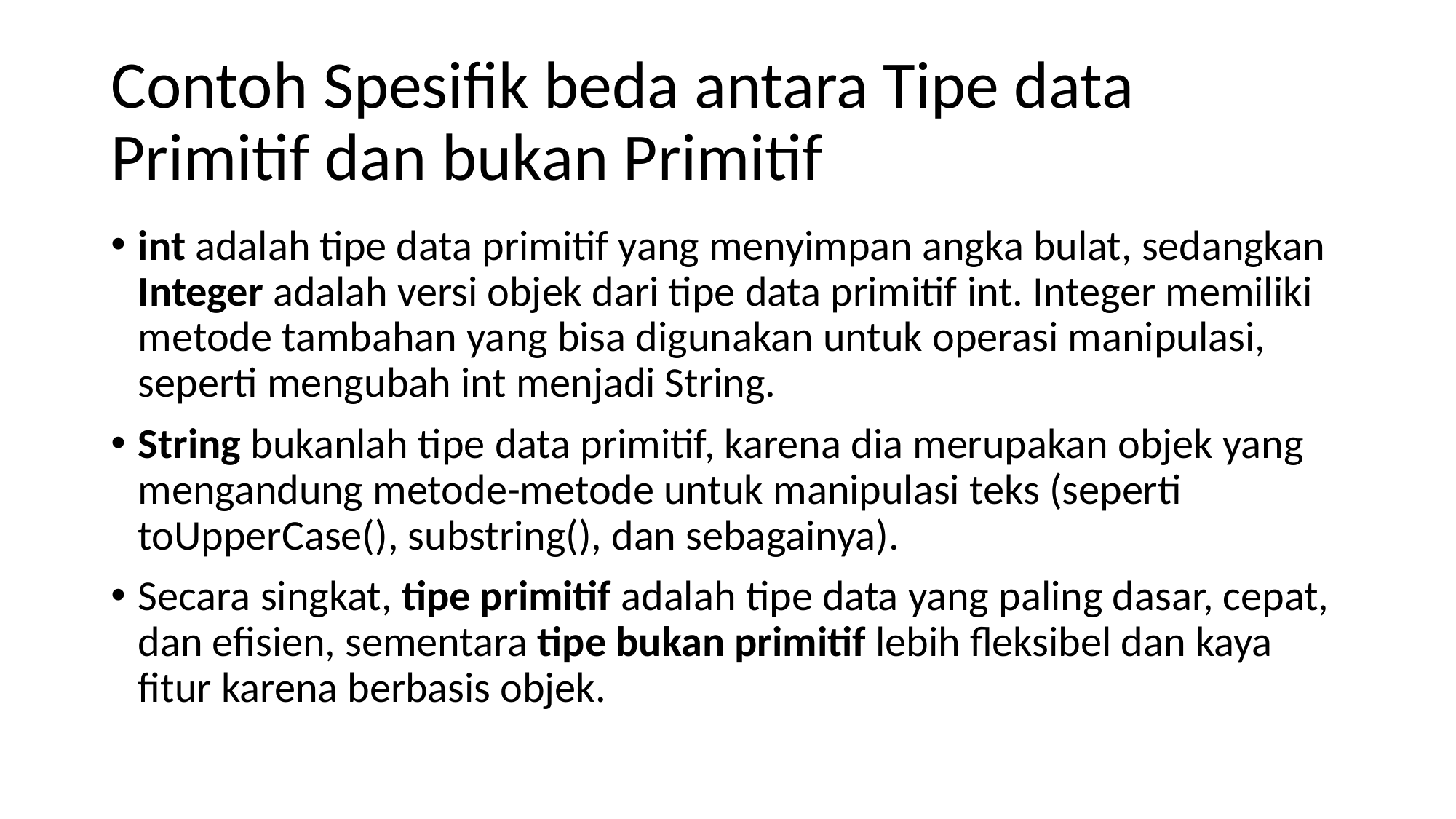

# Contoh Spesifik beda antara Tipe data Primitif dan bukan Primitif
int adalah tipe data primitif yang menyimpan angka bulat, sedangkan Integer adalah versi objek dari tipe data primitif int. Integer memiliki metode tambahan yang bisa digunakan untuk operasi manipulasi, seperti mengubah int menjadi String.
String bukanlah tipe data primitif, karena dia merupakan objek yang mengandung metode-metode untuk manipulasi teks (seperti toUpperCase(), substring(), dan sebagainya).
Secara singkat, tipe primitif adalah tipe data yang paling dasar, cepat, dan efisien, sementara tipe bukan primitif lebih fleksibel dan kaya fitur karena berbasis objek.